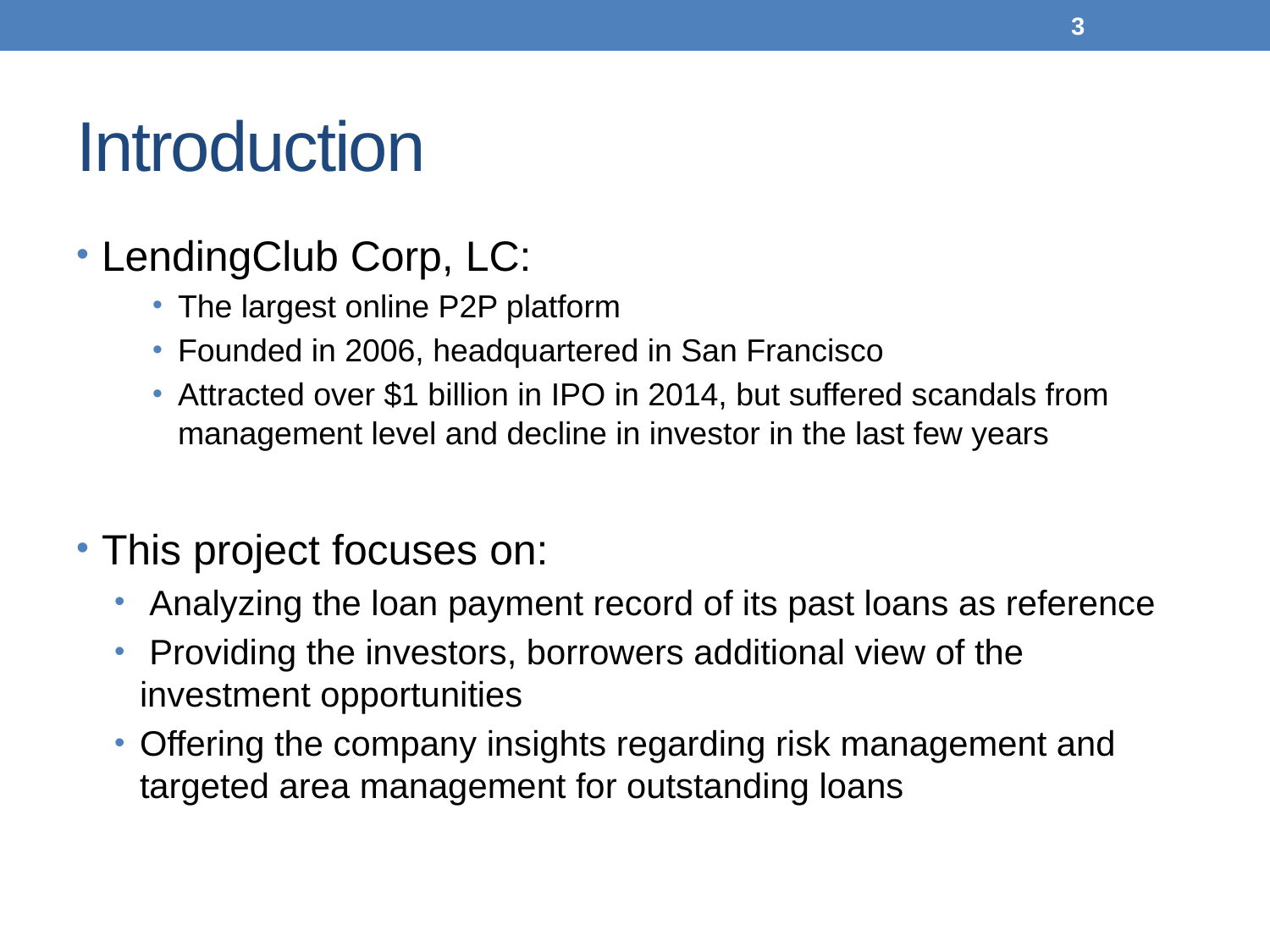

3
# Introduction
LendingClub Corp, LC:
The largest online P2P platform
Founded in 2006, headquartered in San Francisco
Attracted over $1 billion in IPO in 2014, but suffered scandals from management level and decline in investor in the last few years

This project focuses on:
 Analyzing the loan payment record of its past loans as reference
 Providing the investors, borrowers additional view of the investment opportunities
Offering the company insights regarding risk management and targeted area management for outstanding loans